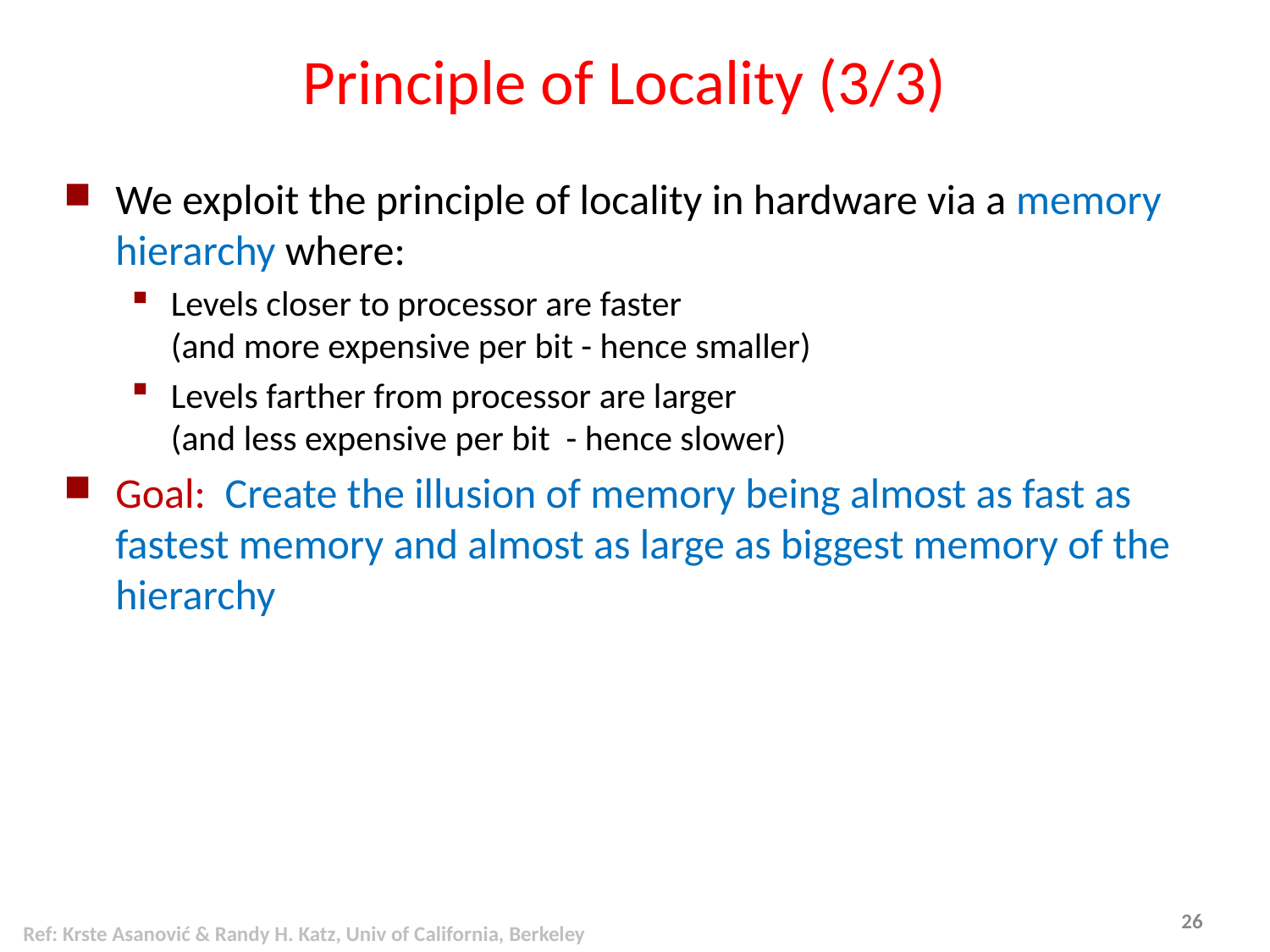

# Principle of Locality (3/3)
We exploit the principle of locality in hardware via a memory hierarchy where:
Levels closer to processor are faster
(and more expensive per bit - hence smaller)
Levels farther from processor are larger
(and less expensive per bit  - hence slower)
Goal:  Create the illusion of memory being almost as fast as fastest memory and almost as large as biggest memory of the hierarchy
Ref: Krste Asanović & Randy H. Katz, Univ of California, Berkeley